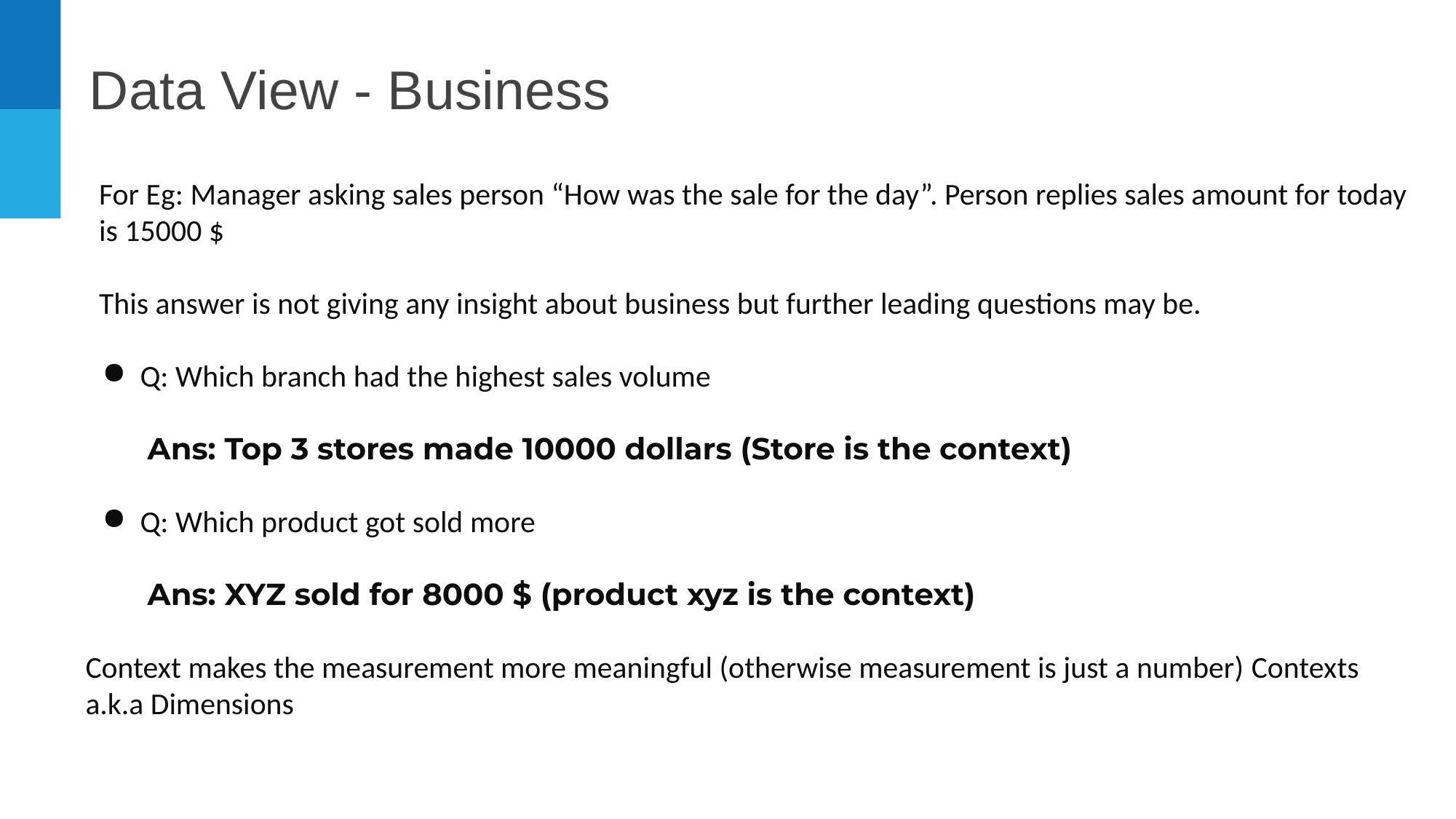

# Data View - Business
For Eg: Manager asking sales person “How was the sale for the day”. Person replies sales amount for today is 15000 $

This answer is not giving any insight about business but further leading questions may be.

Q: Which branch had the highest sales volume

       Ans: Top 3 stores made 10000 dollars (Store is the context)

Q: Which product got sold more

       Ans: XYZ sold for 8000 $ (product xyz is the context)

Context makes the measurement more meaningful (otherwise measurement is just a number) Contexts a.k.a Dimensions